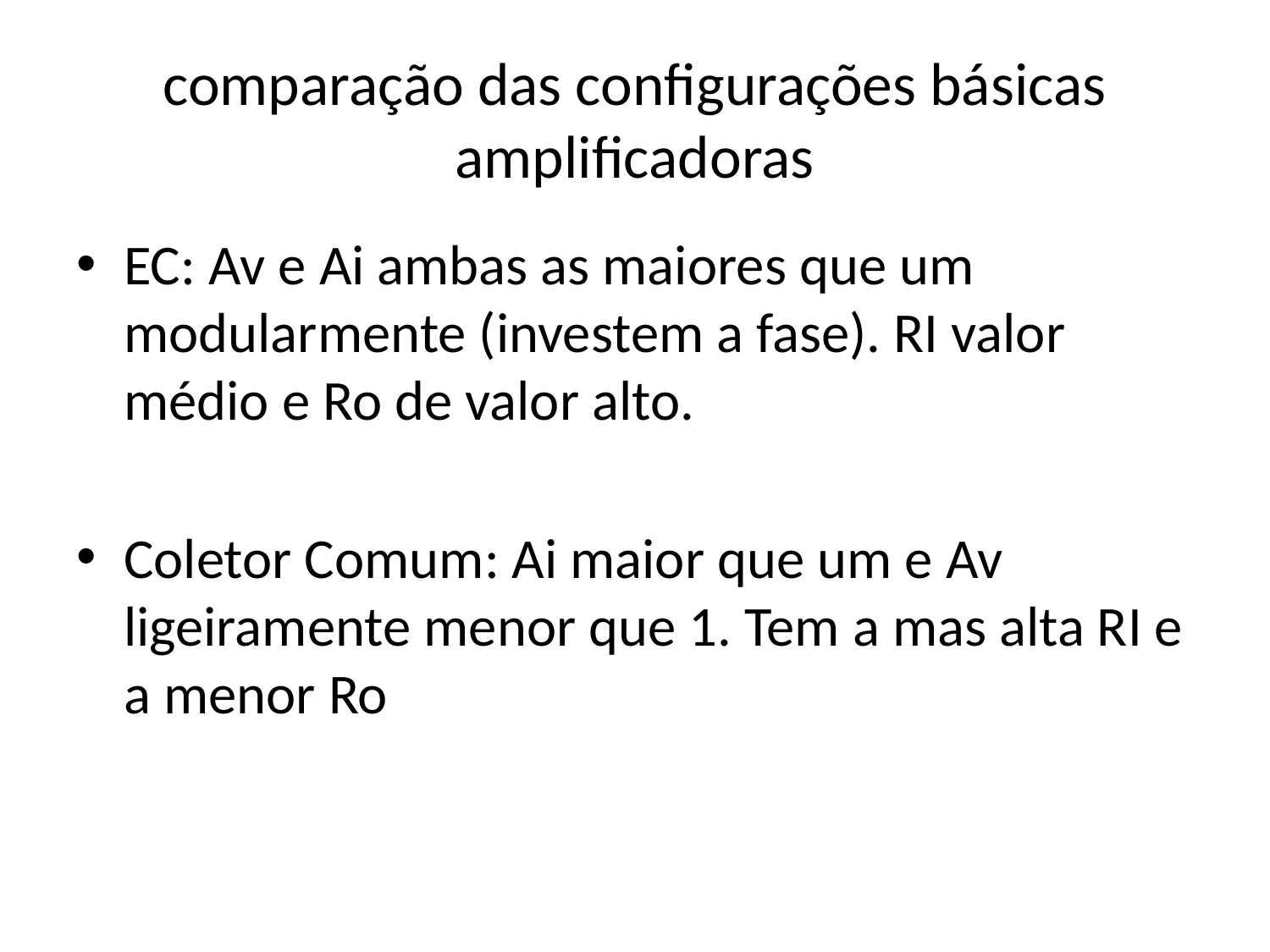

# comparação das configurações básicas amplificadoras
EC: Av e Ai ambas as maiores que um modularmente (investem a fase). RI valor médio e Ro de valor alto.

Coletor Comum: Ai maior que um e Av ligeiramente menor que 1. Tem a mas alta RI e a menor Ro